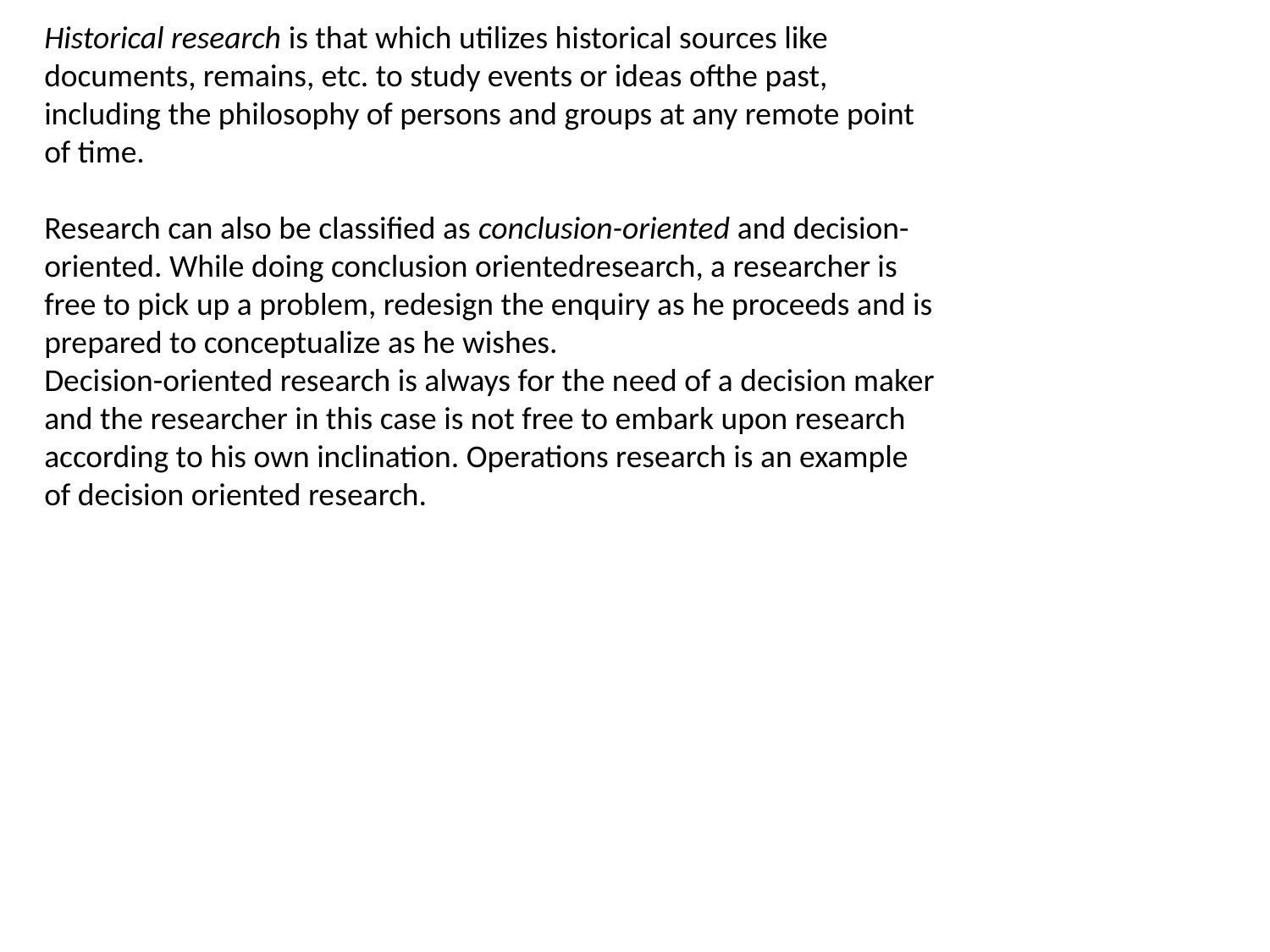

Historical research is that which utilizes historical sources like documents, remains, etc. to study events or ideas ofthe past, including the philosophy of persons and groups at any remote point of time.

Research can also be classified as conclusion-oriented and decision-oriented. While doing conclusion orientedresearch, a researcher is free to pick up a problem, redesign the enquiry as he proceeds and is prepared to conceptualize as he wishes.
Decision-oriented research is always for the need of a decision maker and the researcher in this case is not free to embark upon research according to his own inclination. Operations research is an example
of decision oriented research.